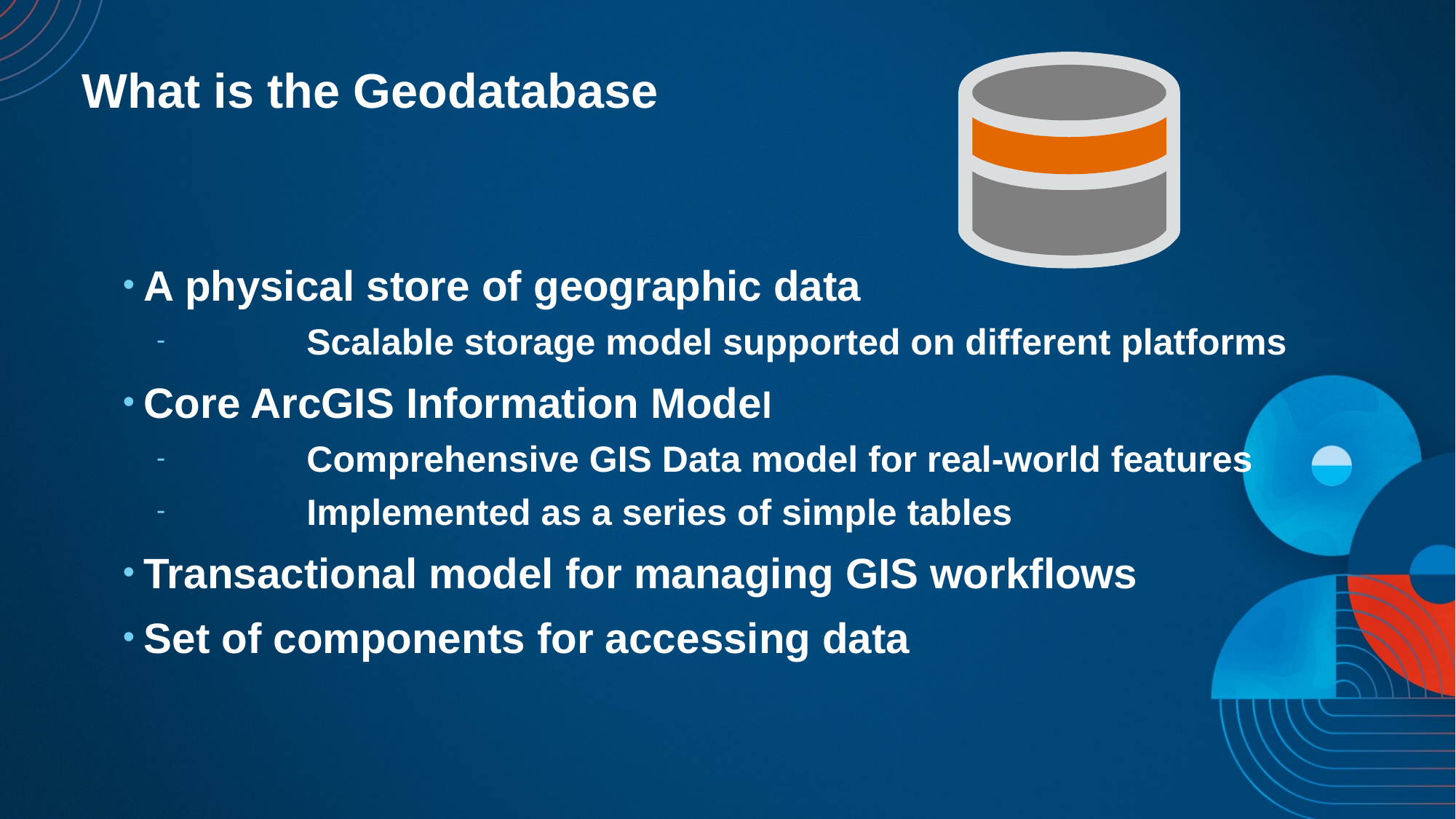

# What is the Geodatabase
A physical store of geographic data
	Scalable storage model supported on different platforms
Core ArcGIS Information Model
	Comprehensive GIS Data model for real-world features
	Implemented as a series of simple tables
Transactional model for managing GIS workflows
Set of components for accessing data